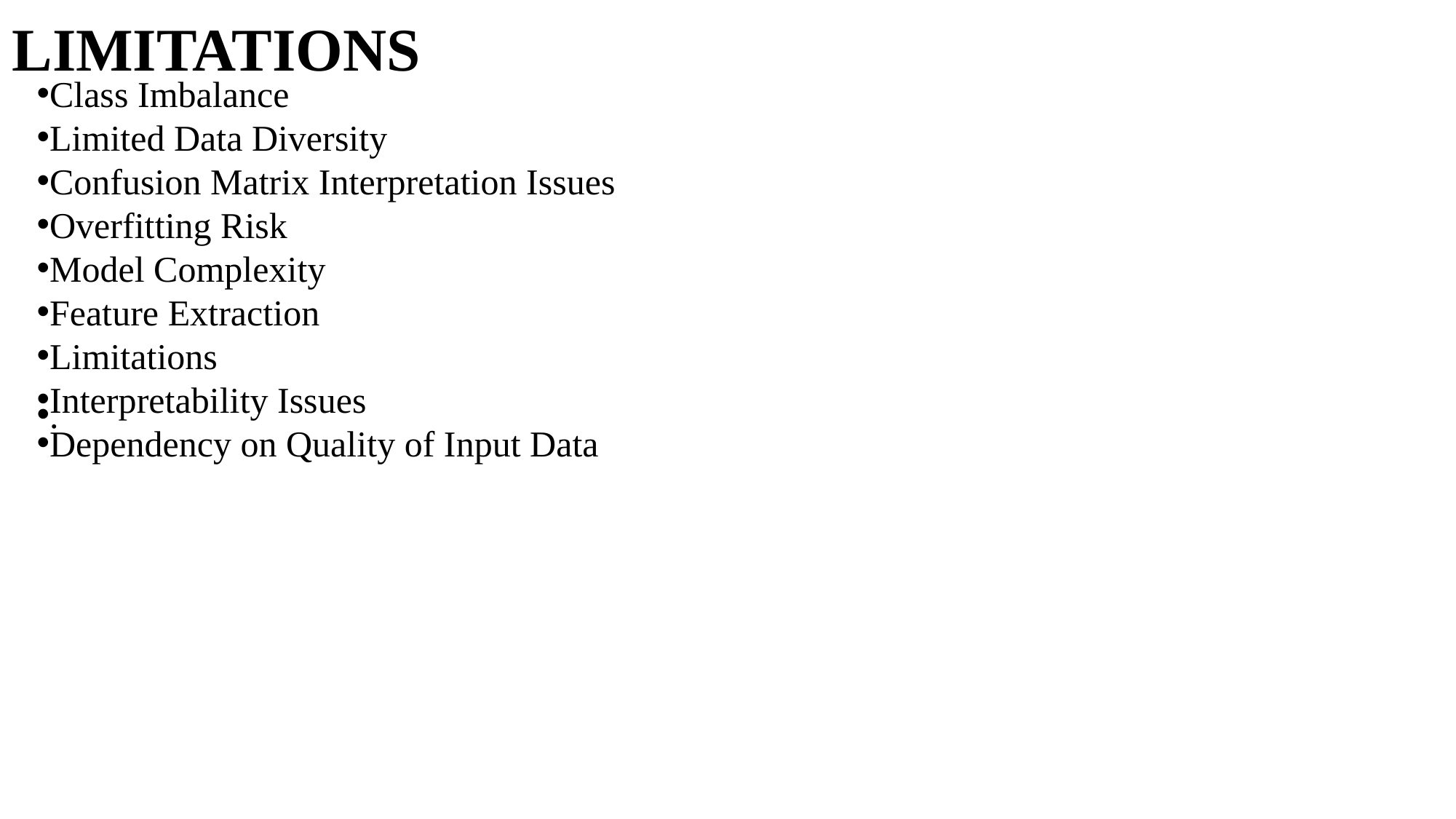

# LIMITATIONS
Class Imbalance
Limited Data Diversity
Confusion Matrix Interpretation Issues
Overfitting Risk
Model Complexity
Feature Extraction
Limitations
Interpretability Issues
Dependency on Quality of Input Data
.